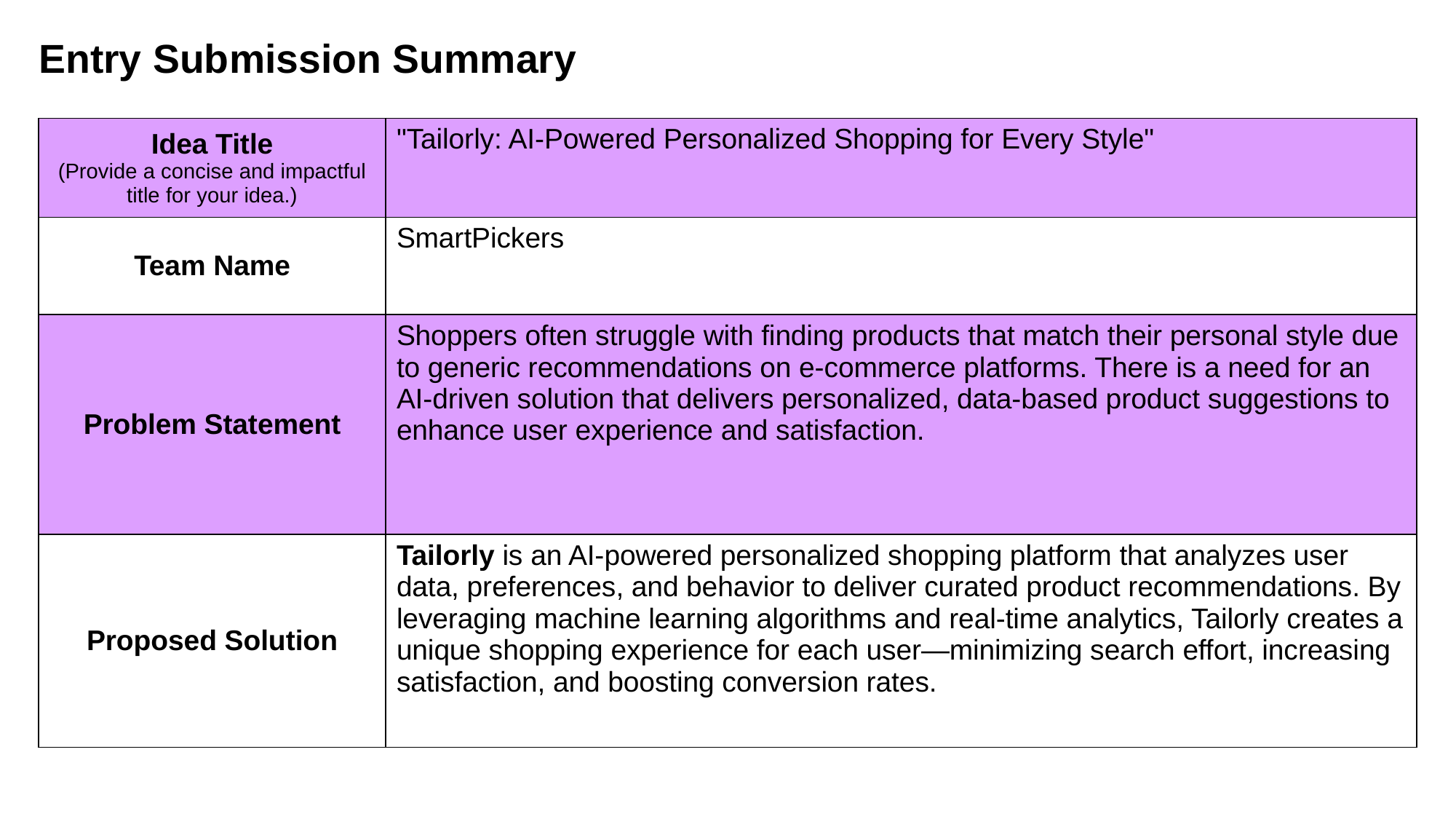

Entry Submission Summary
| Idea Title (Provide a concise and impactful title for your idea.) | "Tailorly: AI-Powered Personalized Shopping for Every Style" |
| --- | --- |
| Team Name | SmartPickers |
| Problem Statement | Shoppers often struggle with finding products that match their personal style due to generic recommendations on e-commerce platforms. There is a need for an AI-driven solution that delivers personalized, data-based product suggestions to enhance user experience and satisfaction. |
| Proposed Solution | Tailorly is an AI-powered personalized shopping platform that analyzes user data, preferences, and behavior to deliver curated product recommendations. By leveraging machine learning algorithms and real-time analytics, Tailorly creates a unique shopping experience for each user—minimizing search effort, increasing satisfaction, and boosting conversion rates. |